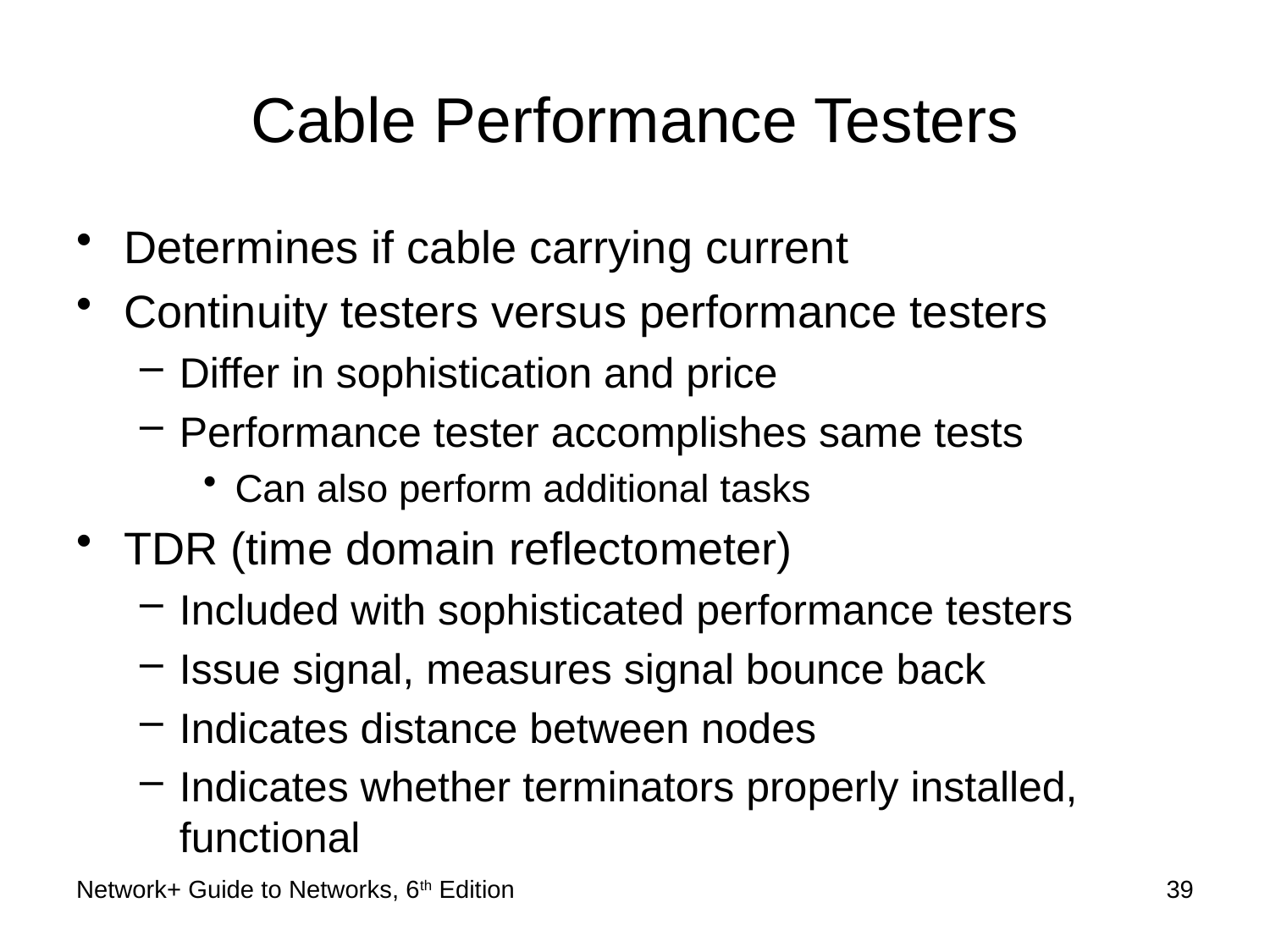

# Cable Performance Testers
Determines if cable carrying current
Continuity testers versus performance testers
Differ in sophistication and price
Performance tester accomplishes same tests
Can also perform additional tasks
TDR (time domain reflectometer)
Included with sophisticated performance testers
Issue signal, measures signal bounce back
Indicates distance between nodes
Indicates whether terminators properly installed, functional
Network+ Guide to Networks, 6th Edition
39